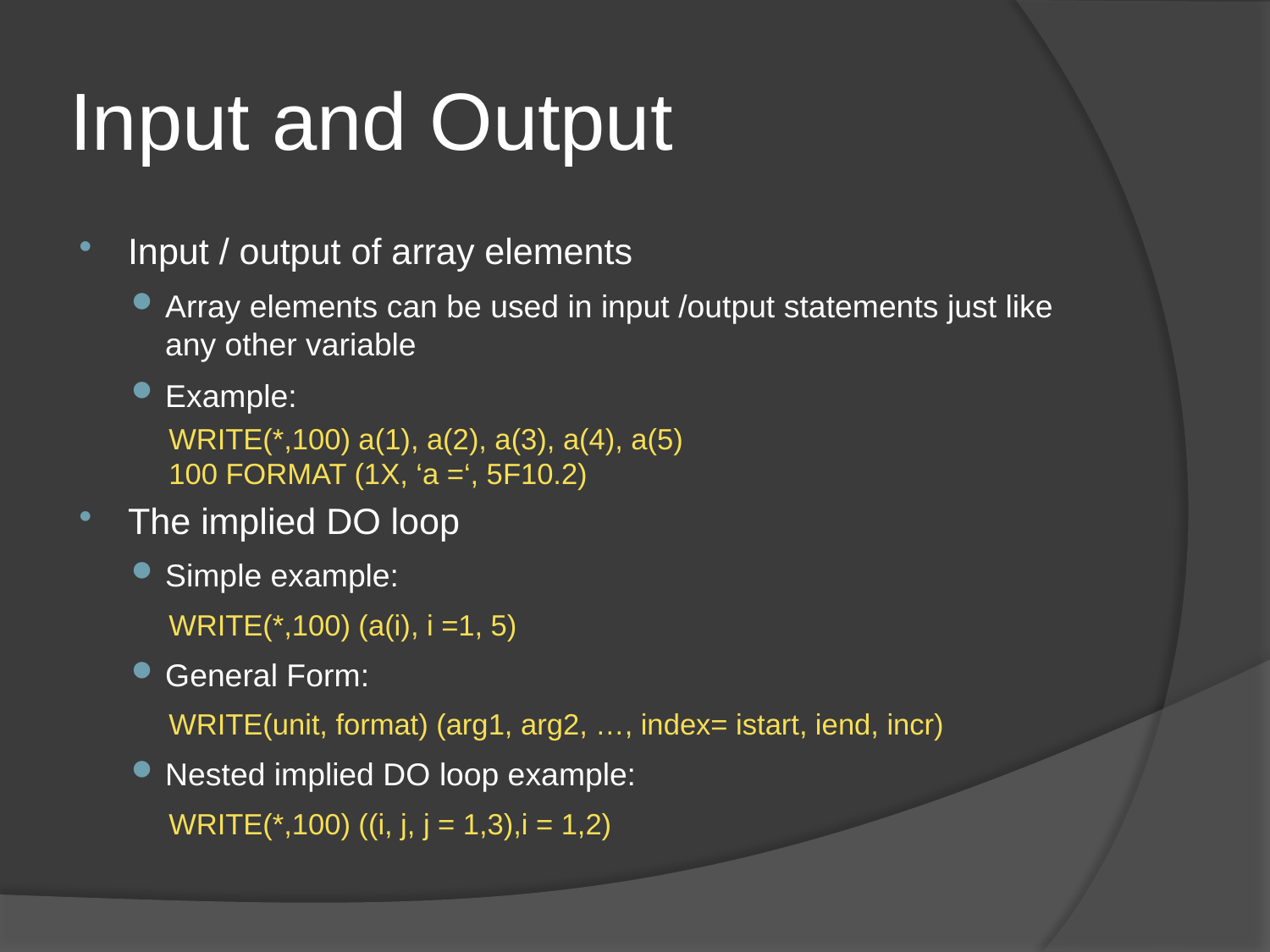

# Input and Output
Input / output of array elements
Array elements can be used in input /output statements just like any other variable
Example:
WRITE(*,100) a(1), a(2), a(3), a(4), a(5)
100 FORMAT (1X, ‘a =‘, 5F10.2)
The implied DO loop
Simple example:
WRITE(*,100) (a(i), i =1, 5)
General Form:
WRITE(unit, format) (arg1, arg2, …, index= istart, iend, incr)
Nested implied DO loop example:
WRITE(*,100) ((i, j, j = 1,3),i = 1,2)